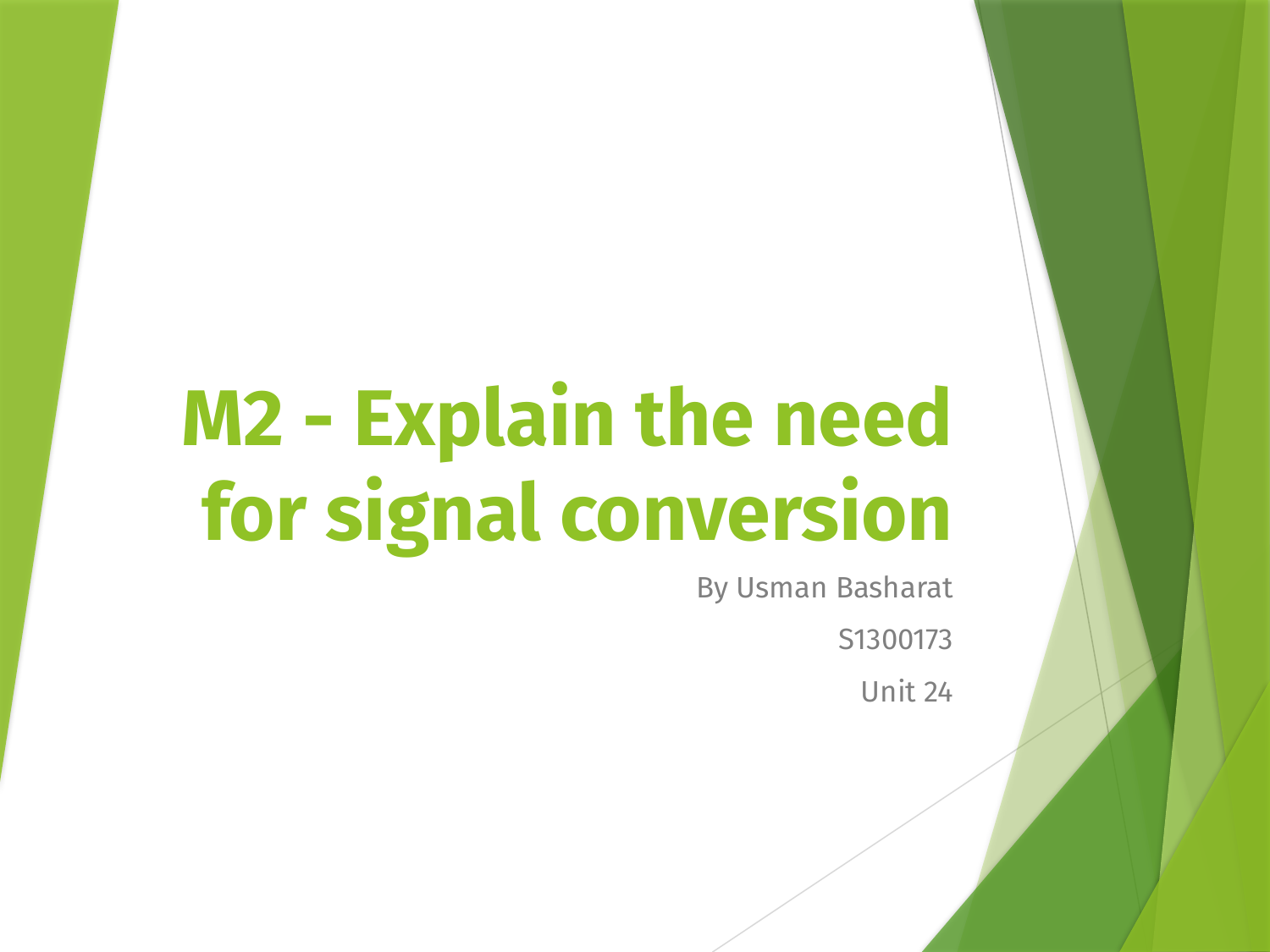

# M2 - Explain the need for signal conversion
By Usman Basharat
S1300173
Unit 24